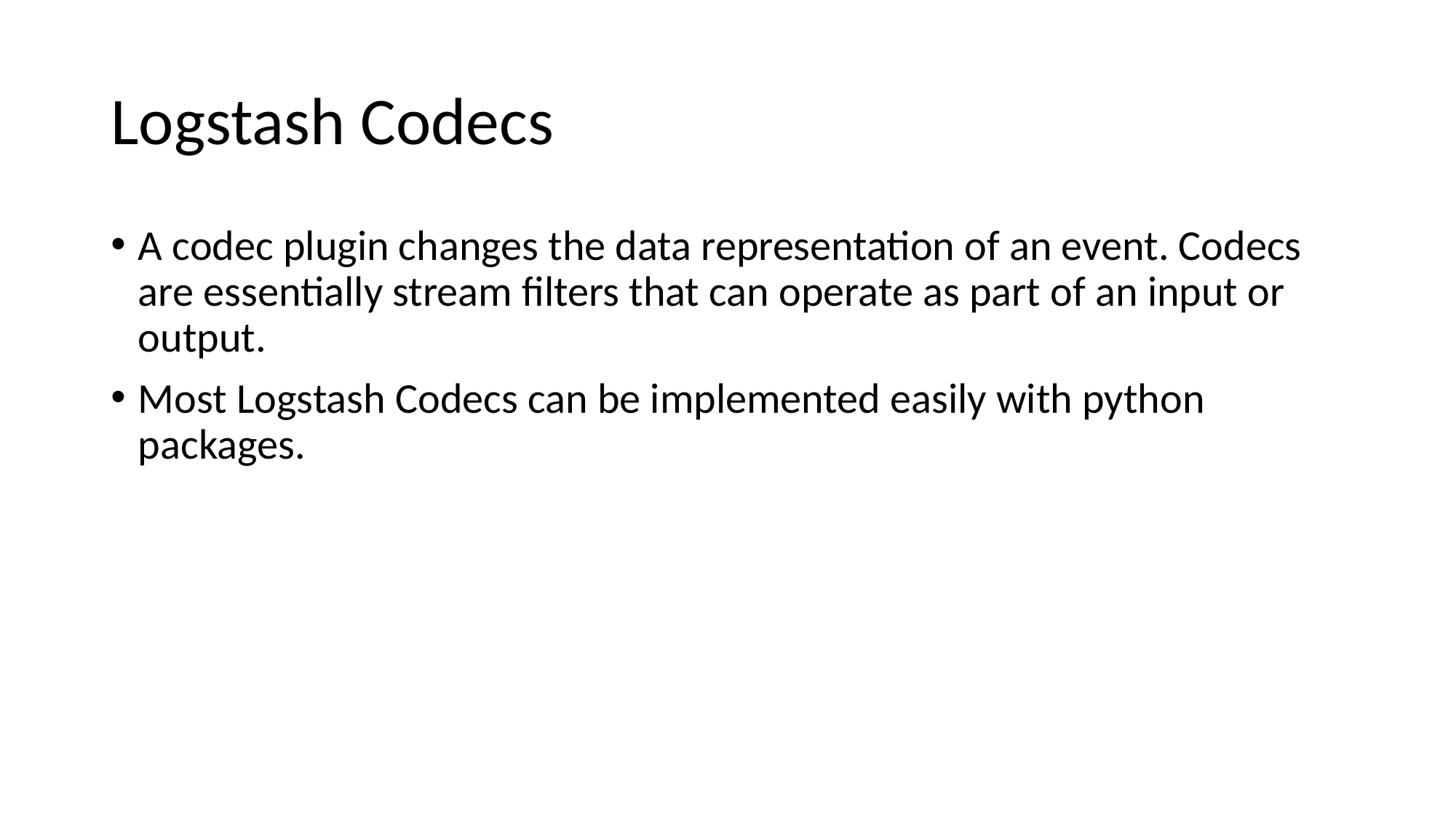

# Logstash Codecs
A codec plugin changes the data representation of an event. Codecs are essentially stream filters that can operate as part of an input or output.
Most Logstash Codecs can be implemented easily with python packages.